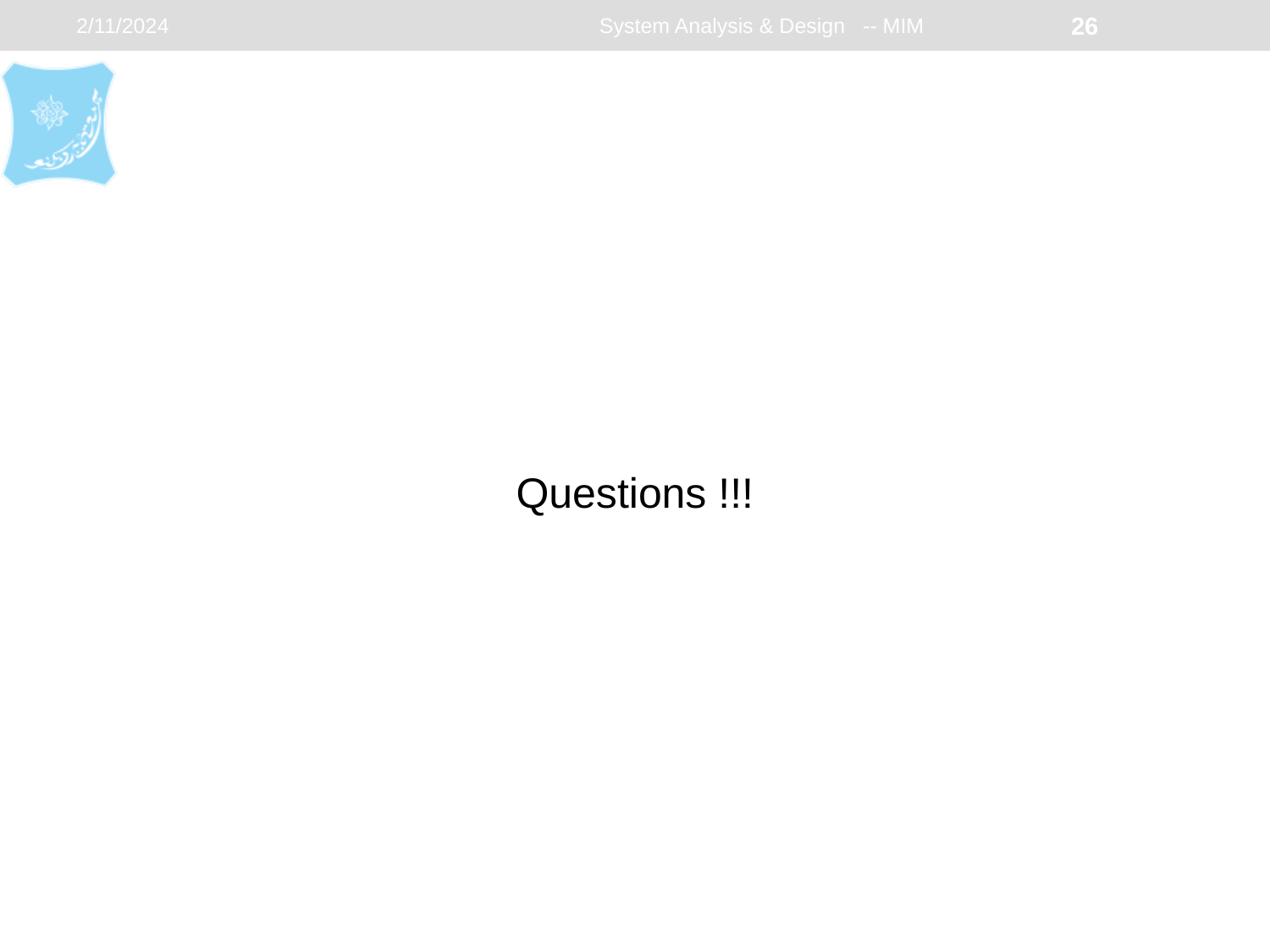

2/11/2024
System Analysis & Design   -- MIM
26
#

Questions !!!